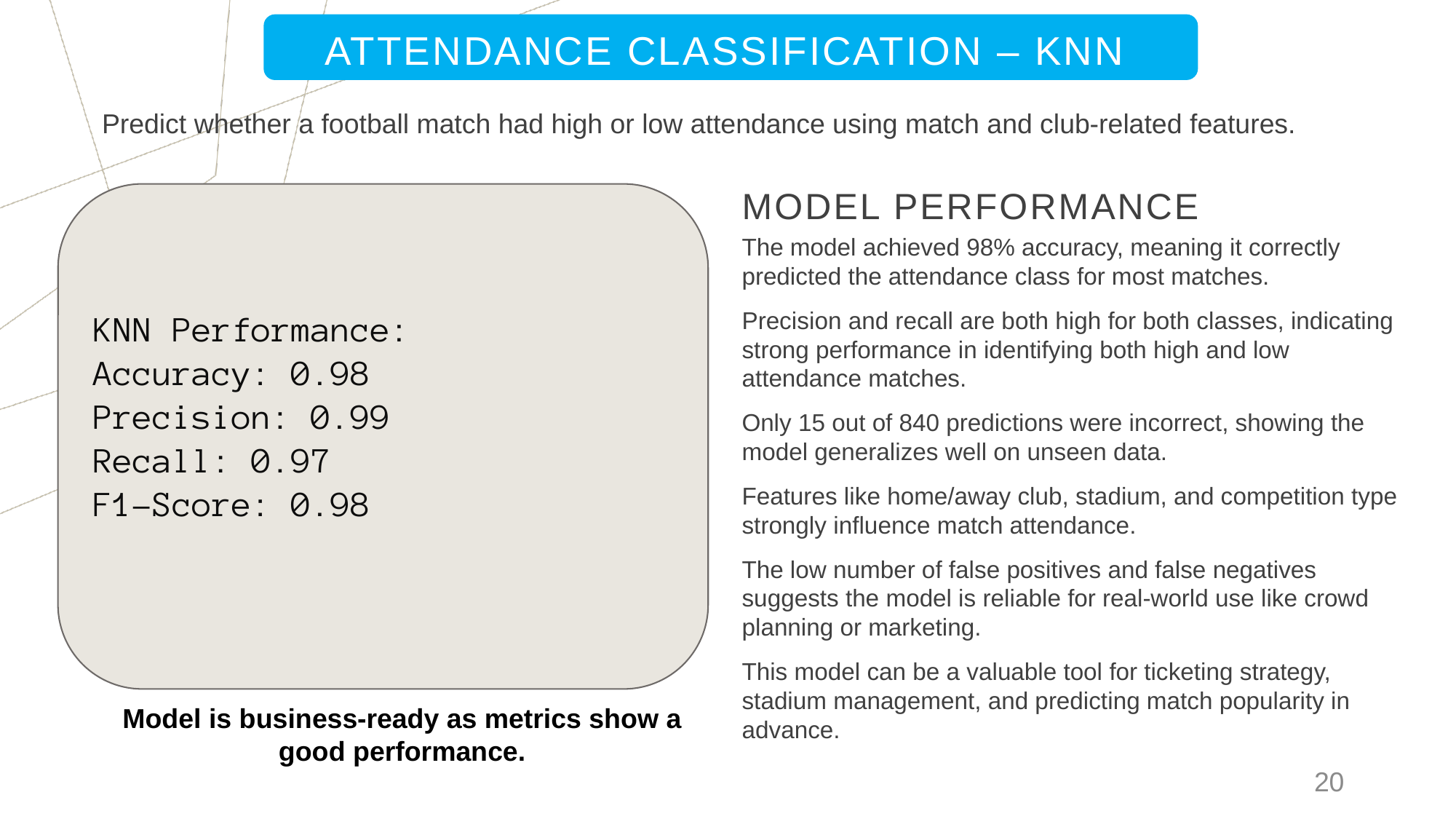

# Attendance classification – knn

Predict whether a football match had high or low attendance using match and club-related features.
MODEL PERFORMANCE
KNN Performance:
Accuracy: 0.98
Precision: 0.99
Recall: 0.97
F1-Score: 0.98

The model achieved 98% accuracy, meaning it correctly predicted the attendance class for most matches.
Precision and recall are both high for both classes, indicating strong performance in identifying both high and low attendance matches.
Only 15 out of 840 predictions were incorrect, showing the model generalizes well on unseen data.
Features like home/away club, stadium, and competition type strongly influence match attendance.
The low number of false positives and false negatives suggests the model is reliable for real-world use like crowd planning or marketing.
This model can be a valuable tool for ticketing strategy, stadium management, and predicting match popularity in advance.
Model is business-ready as metrics show a good performance.
20